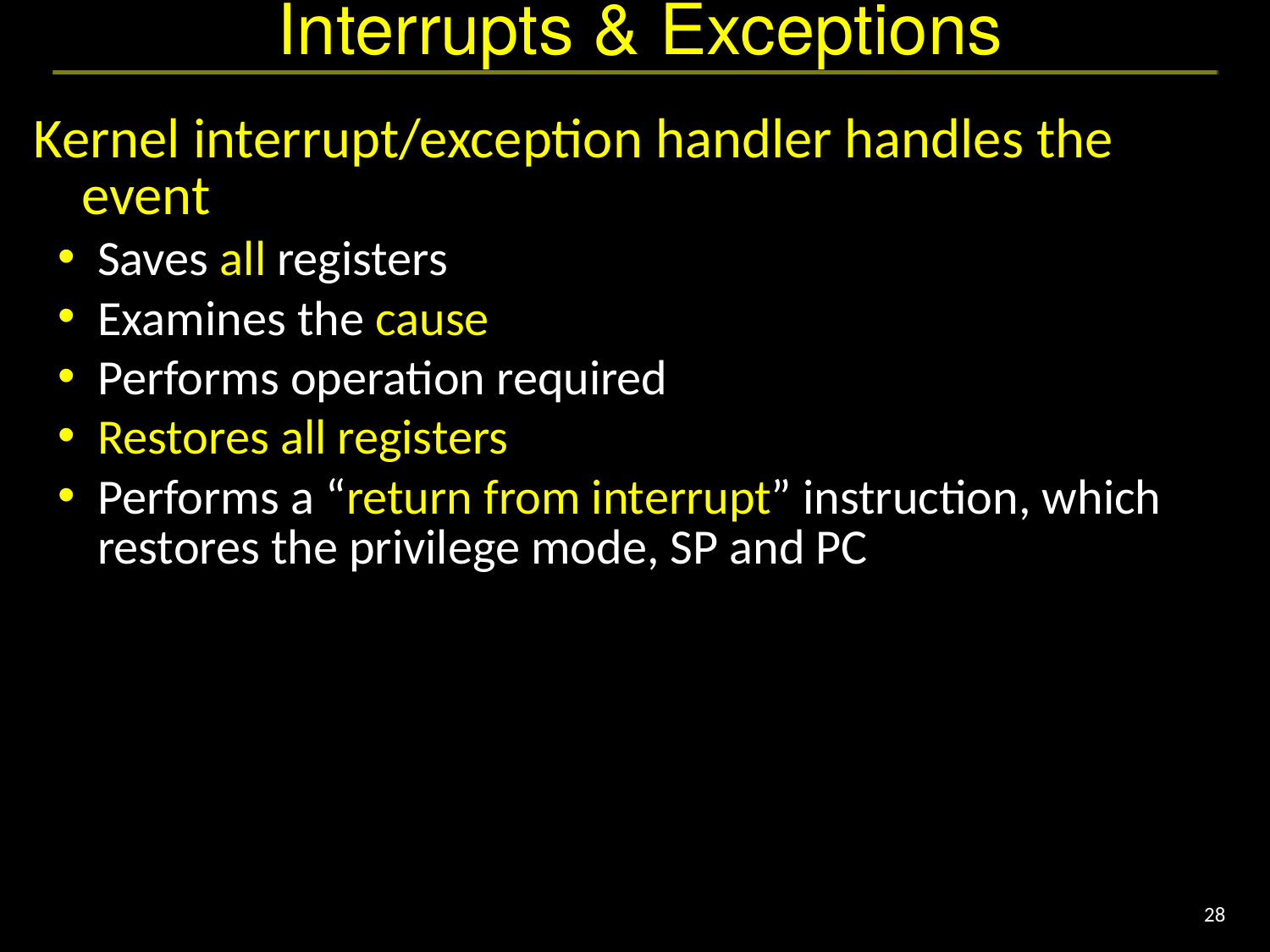

# Interrupts & Exceptions
Kernel interrupt/exception handler handles the event
Saves all registers
Examines the cause
Performs operation required
Restores all registers
Performs a “return from interrupt” instruction, which restores the privilege mode, SP and PC